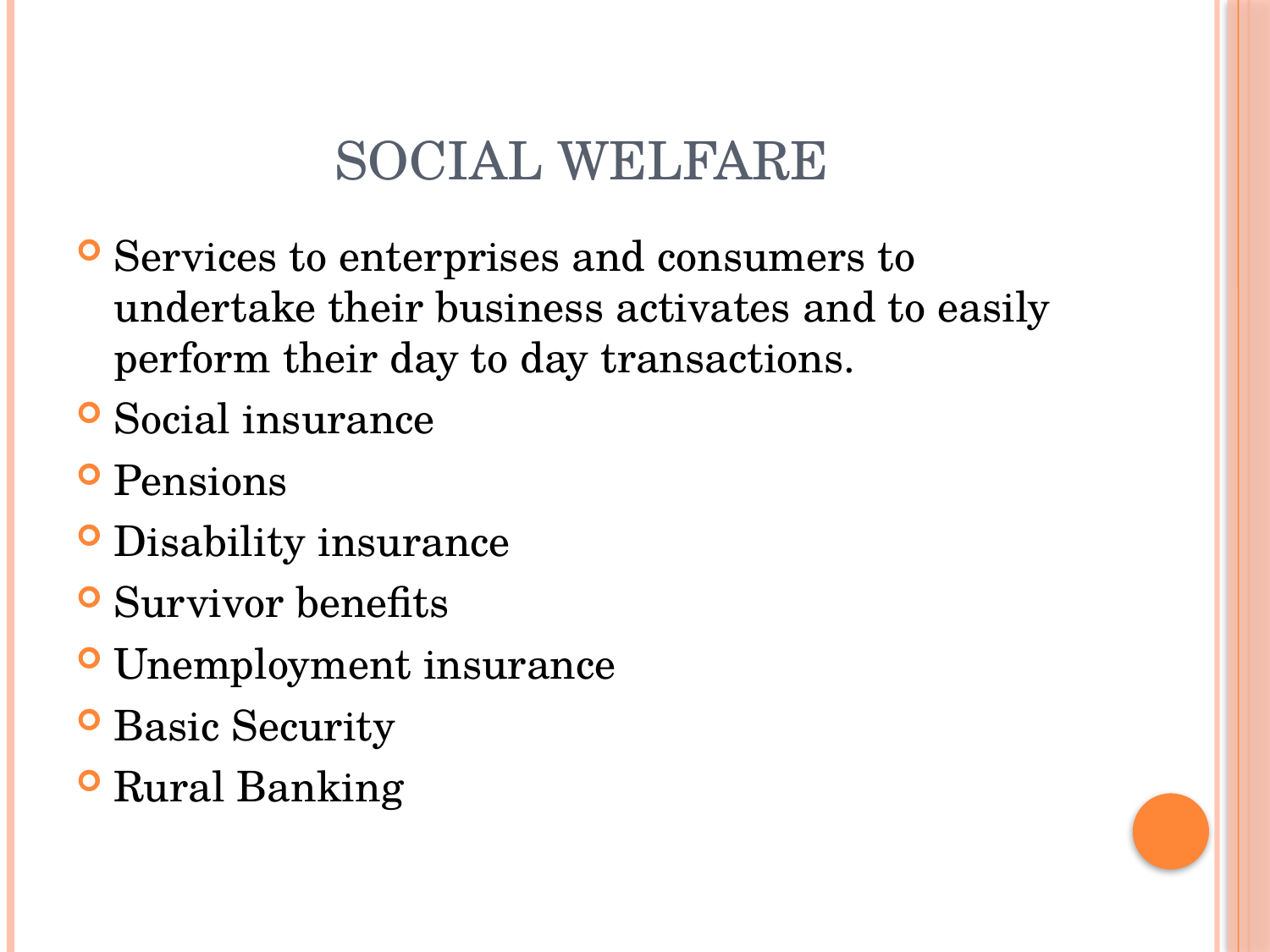

# Social welfare
Services to enterprises and consumers to undertake their business activates and to easily perform their day to day transactions.
Social insurance
Pensions
Disability insurance
Survivor benefits
Unemployment insurance
Basic Security
Rural Banking